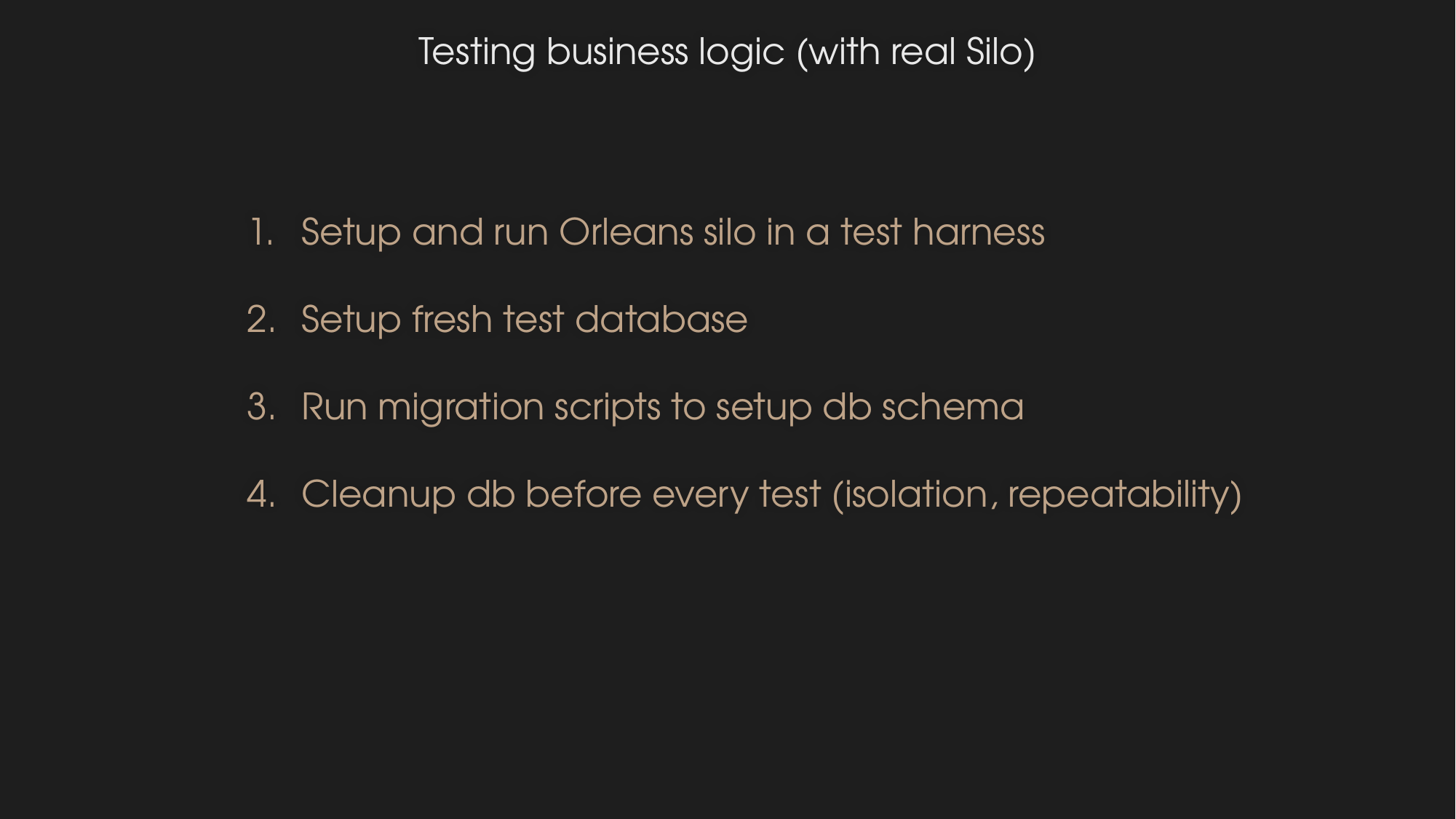

Testing business logic (with real Silo)
Setup and run Orleans silo in a test harness

Setup fresh test database

Run migration scripts to setup db schema

Cleanup db before every test (isolation, repeatability)